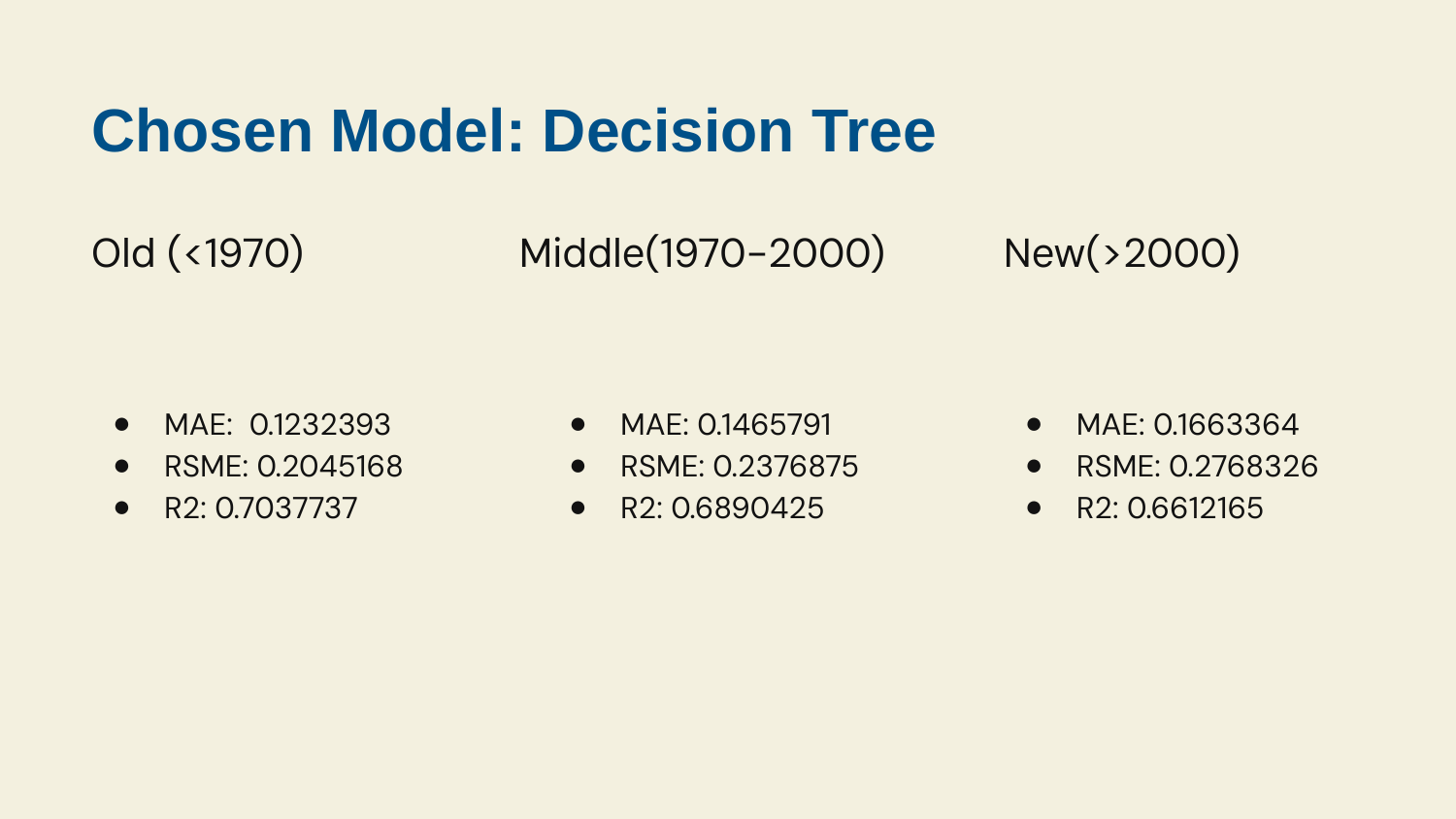

# Chosen Model: Decision Tree
Old (<1970)
Middle(1970-2000)
New(>2000)
MAE:  0.1232393
RSME: 0.2045168
R2: 0.7037737
MAE: 0.1465791
RSME: 0.2376875
R2: 0.6890425
MAE: 0.1663364
RSME: 0.2768326
R2: 0.6612165